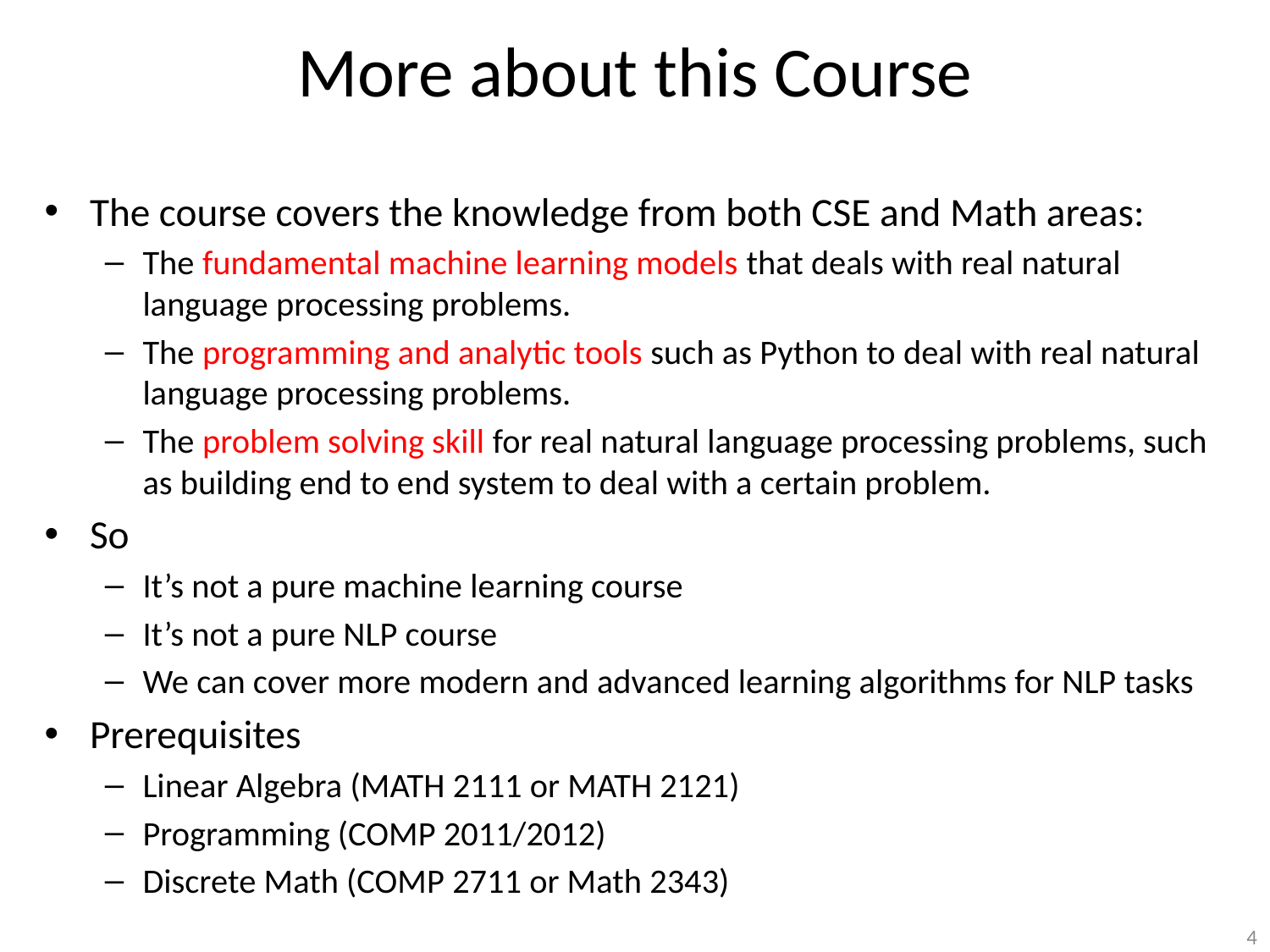

# More about this Course
The course covers the knowledge from both CSE and Math areas:
The fundamental machine learning models that deals with real natural language processing problems.
The programming and analytic tools such as Python to deal with real natural language processing problems.
The problem solving skill for real natural language processing problems, such as building end to end system to deal with a certain problem.
So
It’s not a pure machine learning course
It’s not a pure NLP course
We can cover more modern and advanced learning algorithms for NLP tasks
Prerequisites
Linear Algebra (MATH 2111 or MATH 2121)
Programming (COMP 2011/2012)
Discrete Math (COMP 2711 or Math 2343)
4